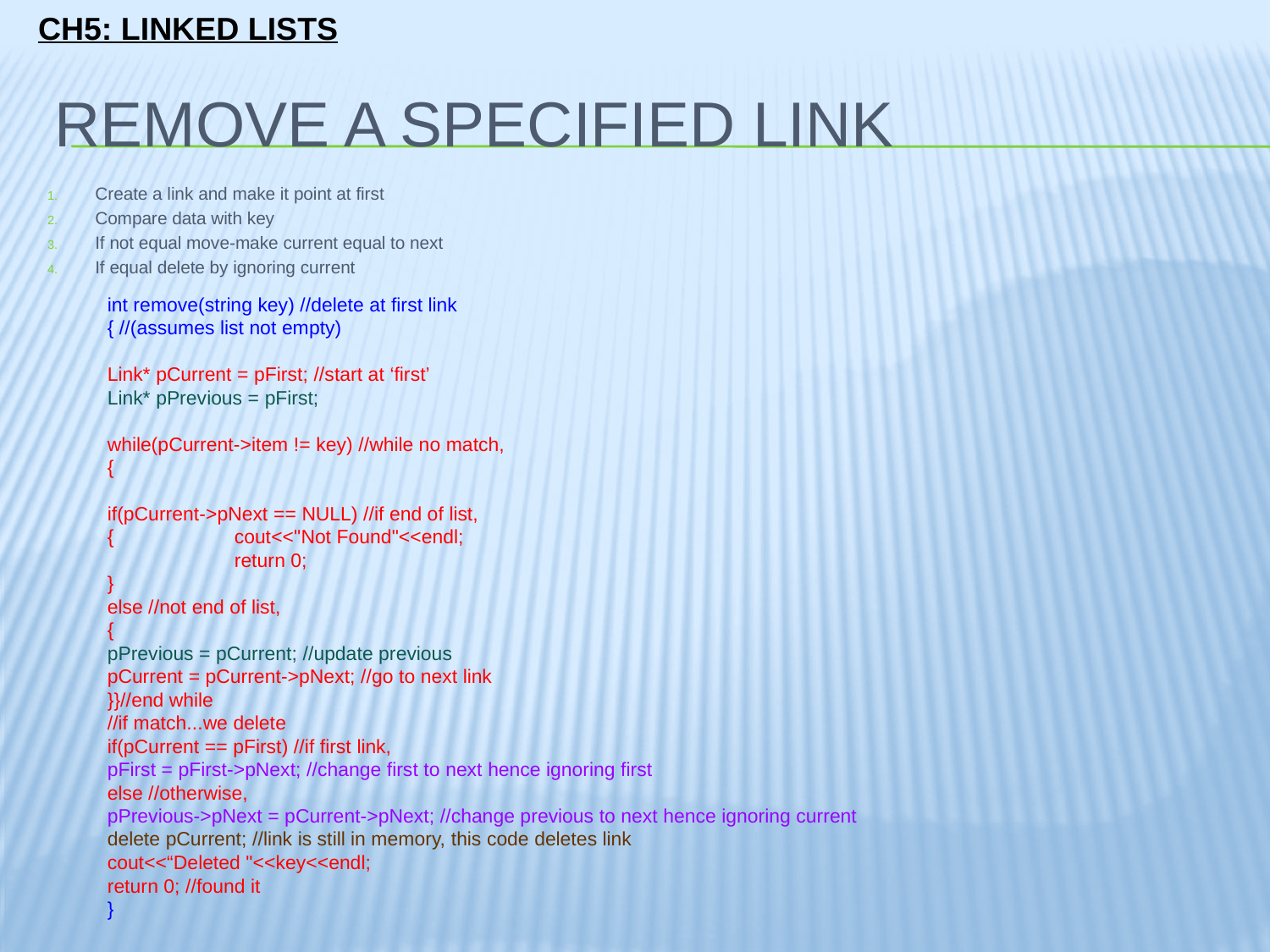

# Remove a specified link
Create a link and make it point at first
Compare data with key
If not equal move-make current equal to next
If equal delete by ignoring current
int remove(string key) //delete at first link
{ //(assumes list not empty)

Link* pCurrent = pFirst; //start at ‘first’
Link* pPrevious = pFirst;

while(pCurrent->item != key) //while no match,
{

if(pCurrent->pNext == NULL) //if end of list,
{	cout<<"Not Found"<<endl;
	return 0;
}
else //not end of list,
{
pPrevious = pCurrent; //update previous
pCurrent = pCurrent->pNext; //go to next link
}}//end while
//if match...we delete
if(pCurrent == pFirst) //if first link,
pFirst = pFirst->pNext; //change first to next hence ignoring first
else //otherwise,
pPrevious->pNext = pCurrent->pNext; //change previous to next hence ignoring current
delete pCurrent; //link is still in memory, this code deletes link
cout<<“Deleted "<<key<<endl;
return 0; //found it
}